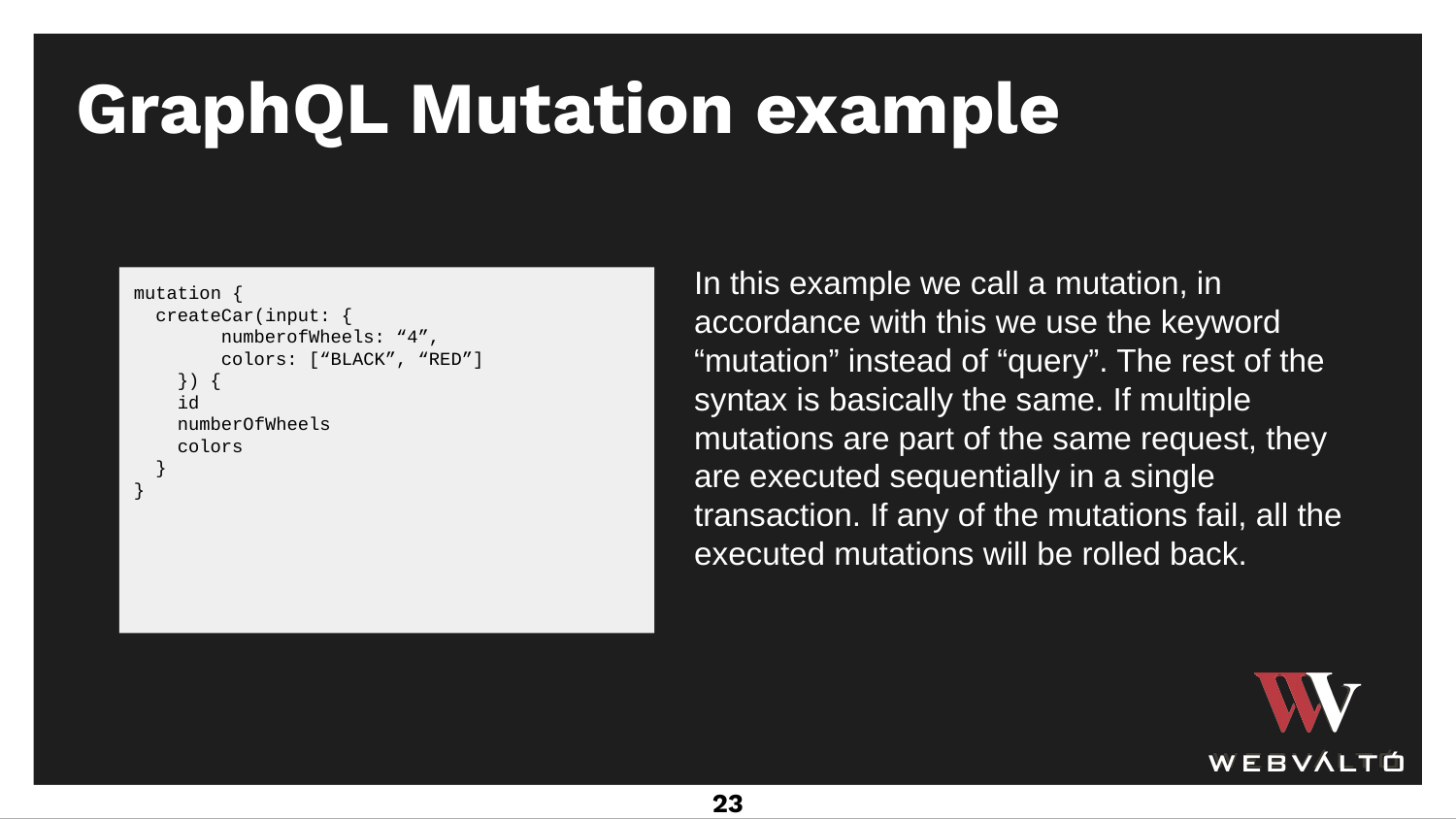

GraphQL Mutation example

In this example we call a mutation, in accordance with this we use the keyword “mutation” instead of “query”. The rest of the syntax is basically the same. If multiple mutations are part of the same request, they are executed sequentially in a single transaction. If any of the mutations fail, all the executed mutations will be rolled back.
mutation {
  createCar(input: {
        numberofWheels: “4”,
        colors: [“BLACK”, “RED”]
    }) {
    id
    numberOfWheels
    colors
  }
}

23